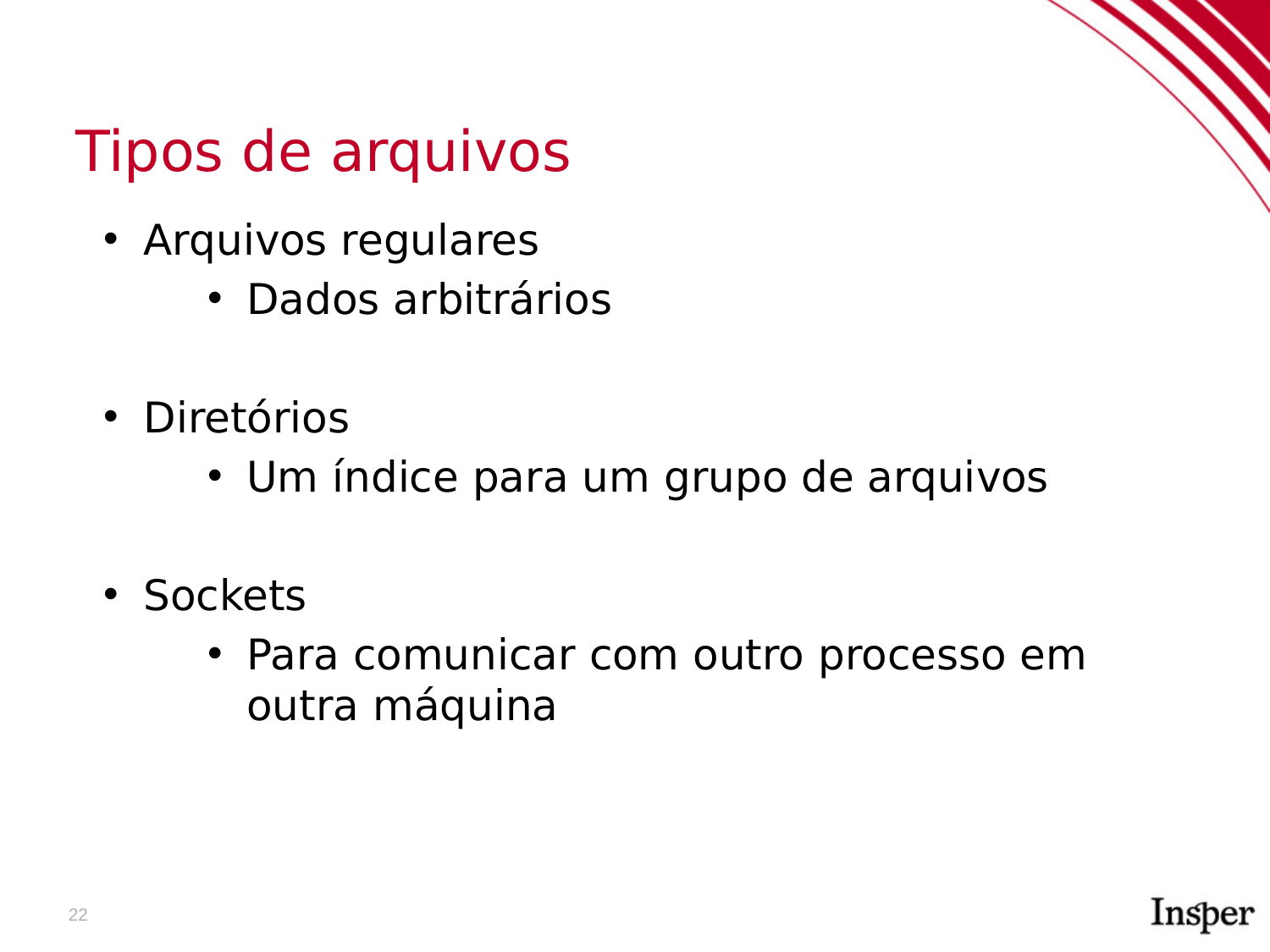

Tipos de arquivos
Arquivos regulares
Dados arbitrários

Diretórios
Um índice para um grupo de arquivos

Sockets
Para comunicar com outro processo em outra máquina

22